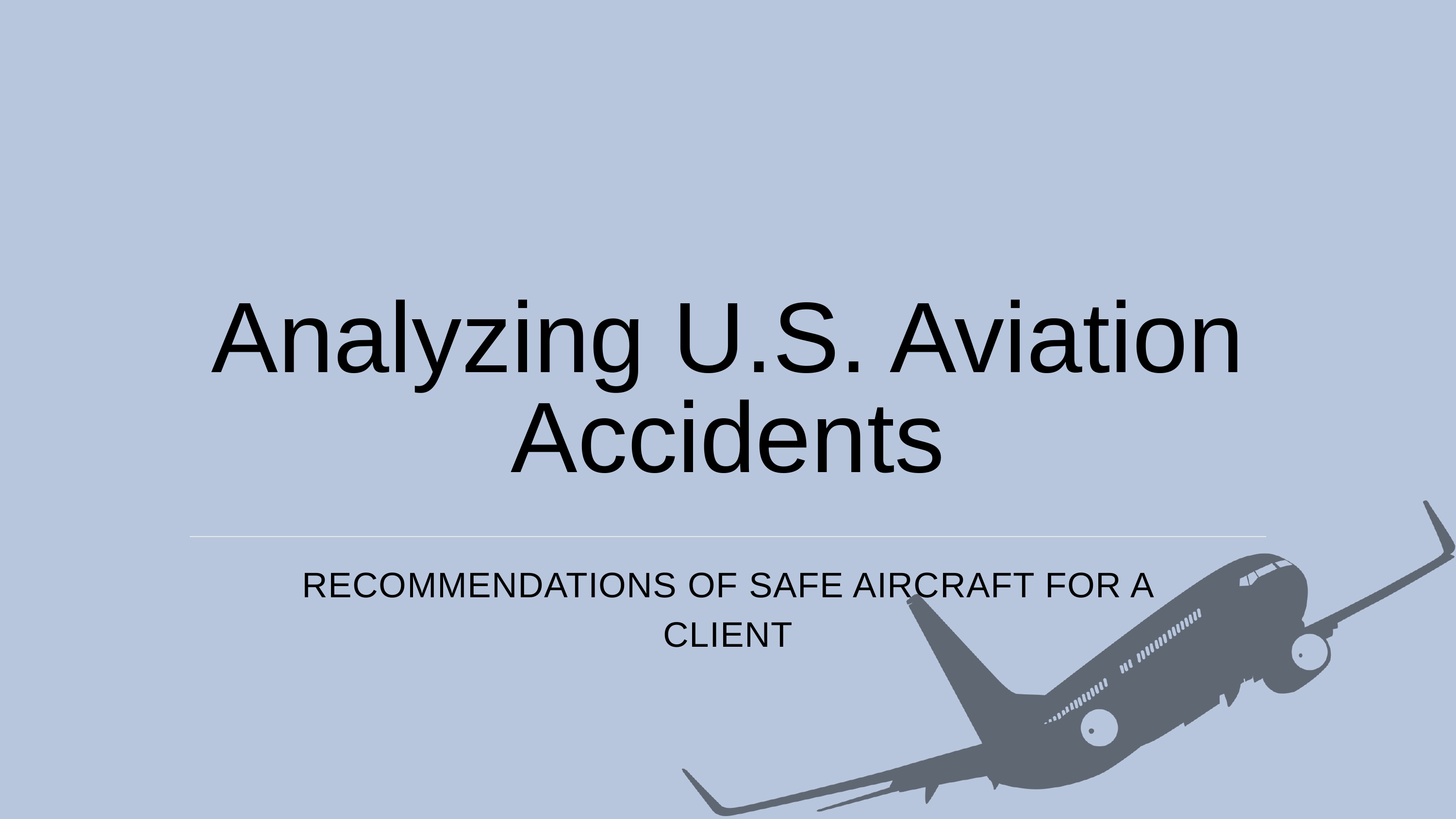

Analyzing U.S. Aviation Accidents

RECOMMENDATIONS OF SAFE AIRCRAFT FOR A CLIENT